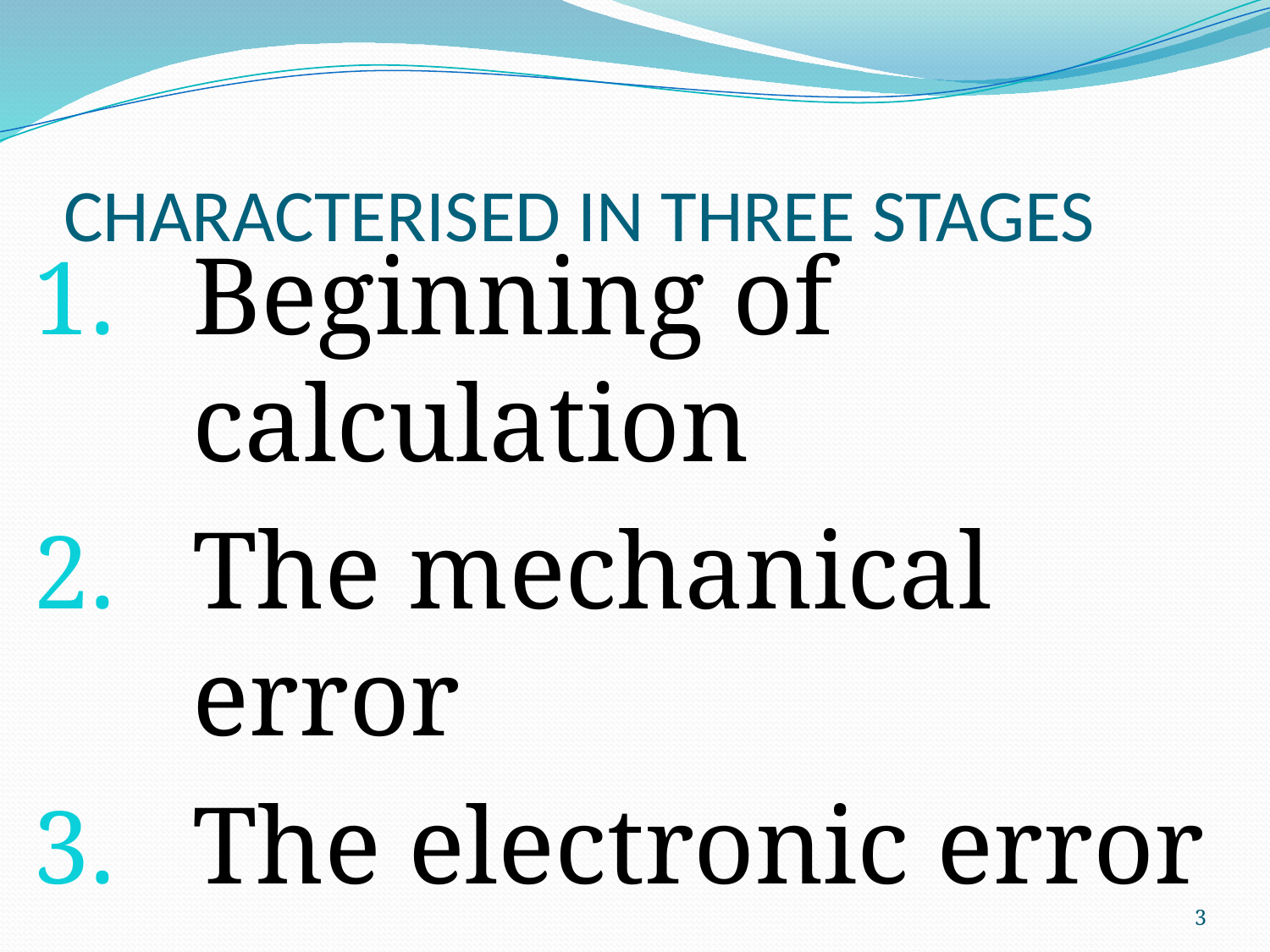

# CHARACTERISED IN THREE STAGES
Beginning of calculation
The mechanical error
The electronic error
3